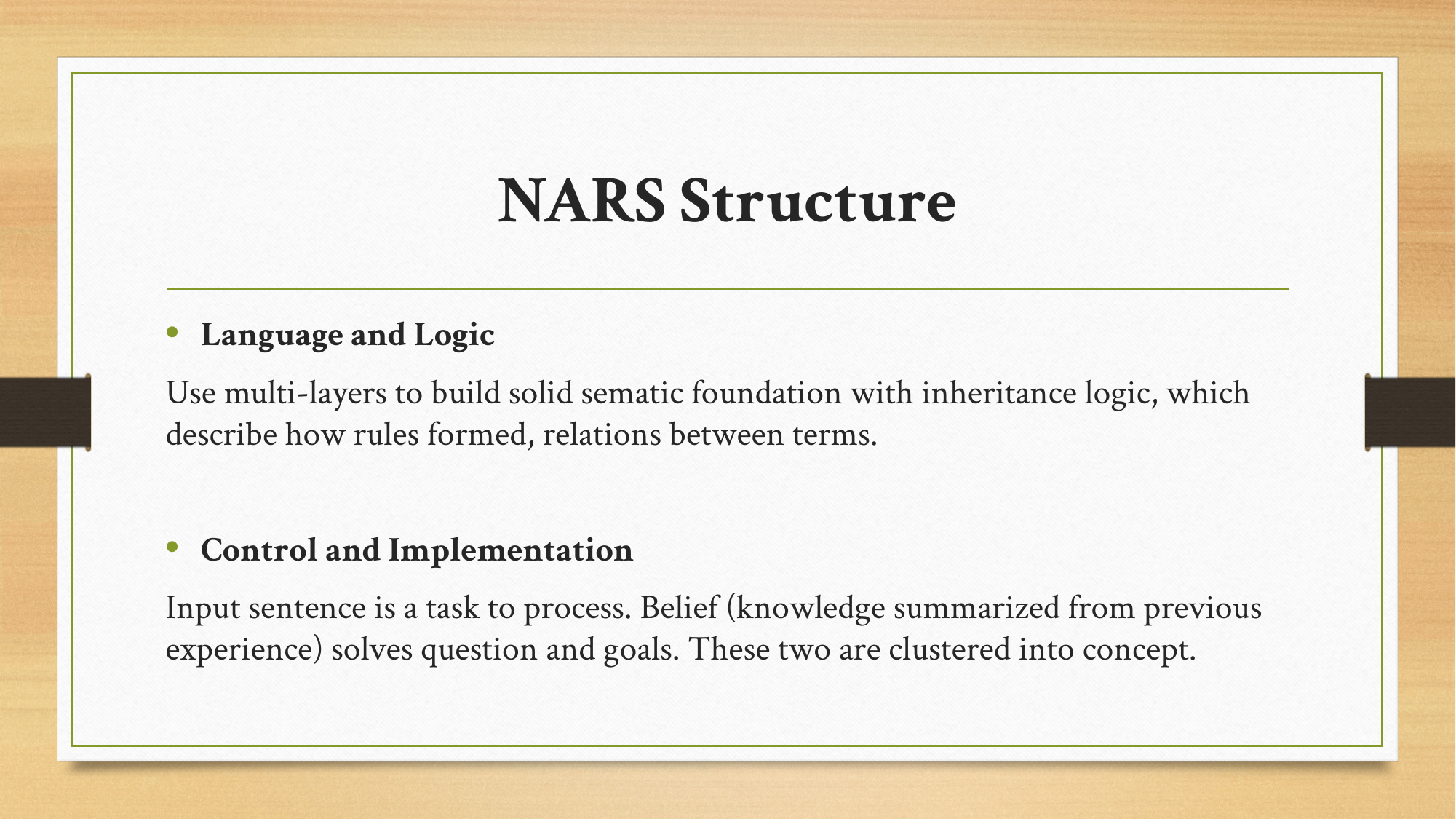

# NARS Structure
Language and Logic
Use multi-layers to build solid sematic foundation with inheritance logic, which describe how rules formed, relations between terms.

Control and Implementation
Input sentence is a task to process. Belief (knowledge summarized from previous experience) solves question and goals. These two are clustered into concept.